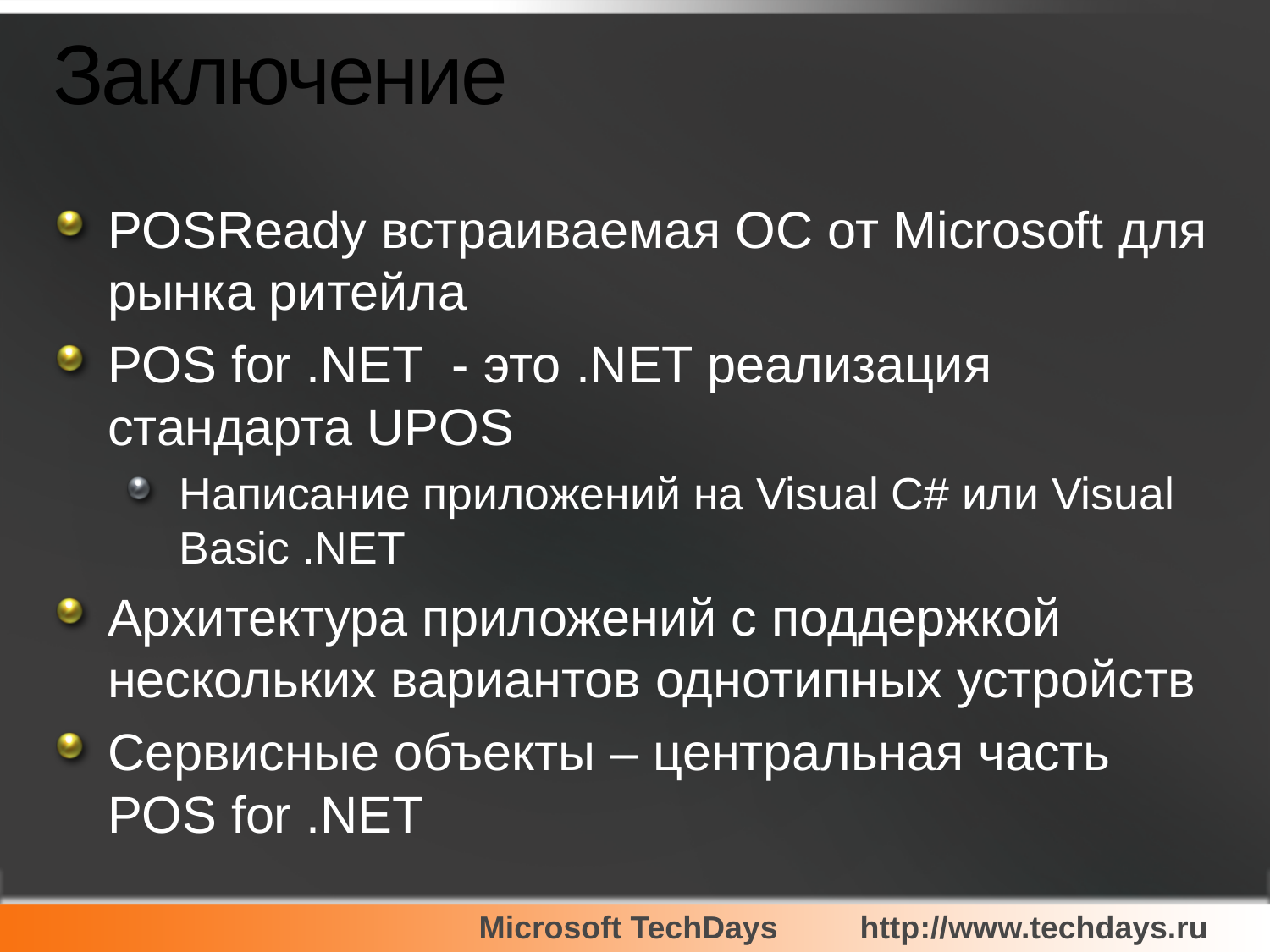

# Заключение
POSReady встраиваемая ОС от Microsoft для рынка ритейла
POS for .NET  - это .NET реализация стандарта UPOS
Написание приложений на Visual C# или Visual Basic .NET
Архитектура приложений с поддержкой нескольких вариантов однотипных устройств
Сервисные объекты – центральная часть POS for .NET